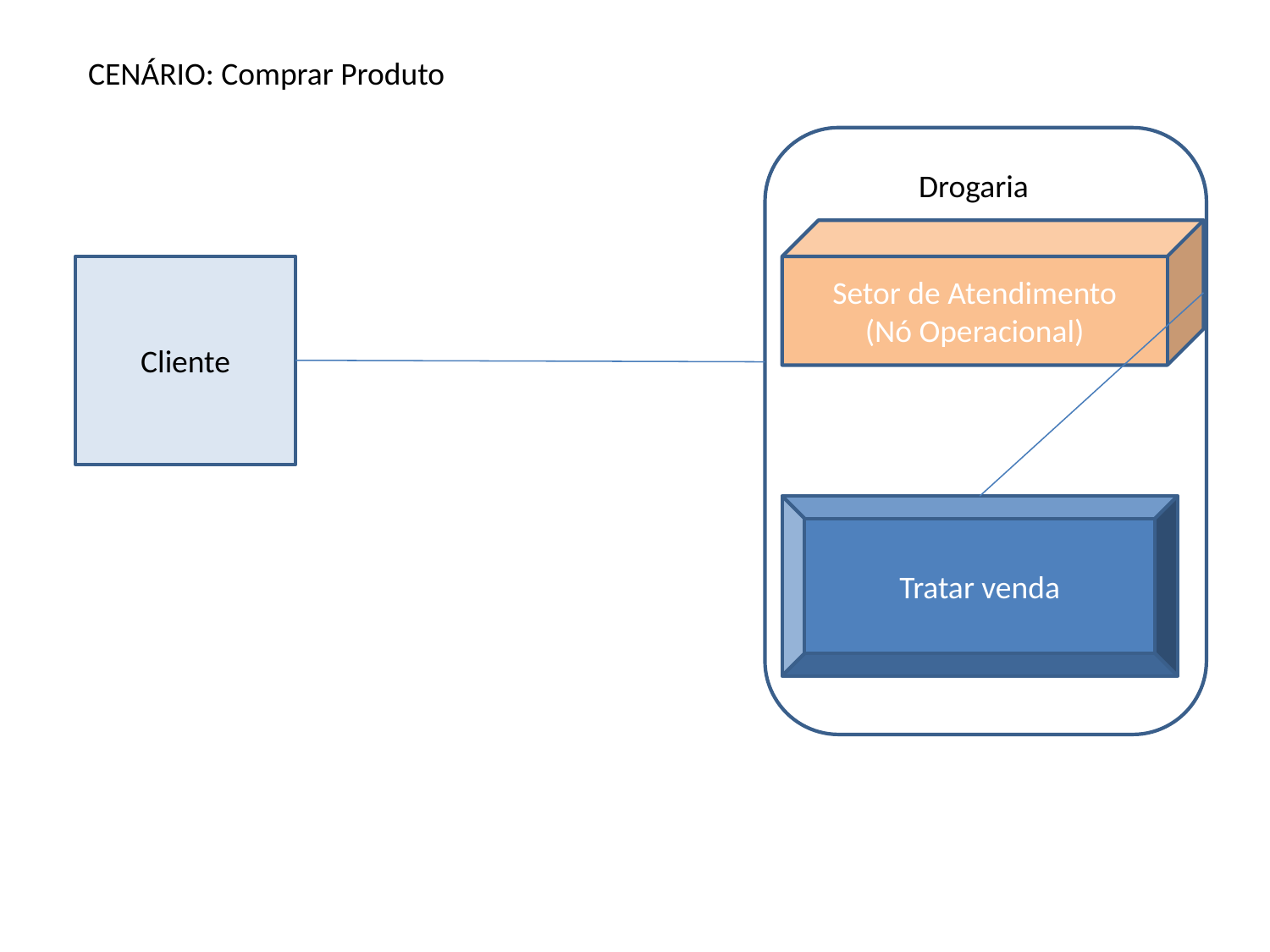

CENÁRIO: Comprar Produto

Drogaria
Setor de Atendimento
(Nó Operacional)
Cliente
Tratar venda